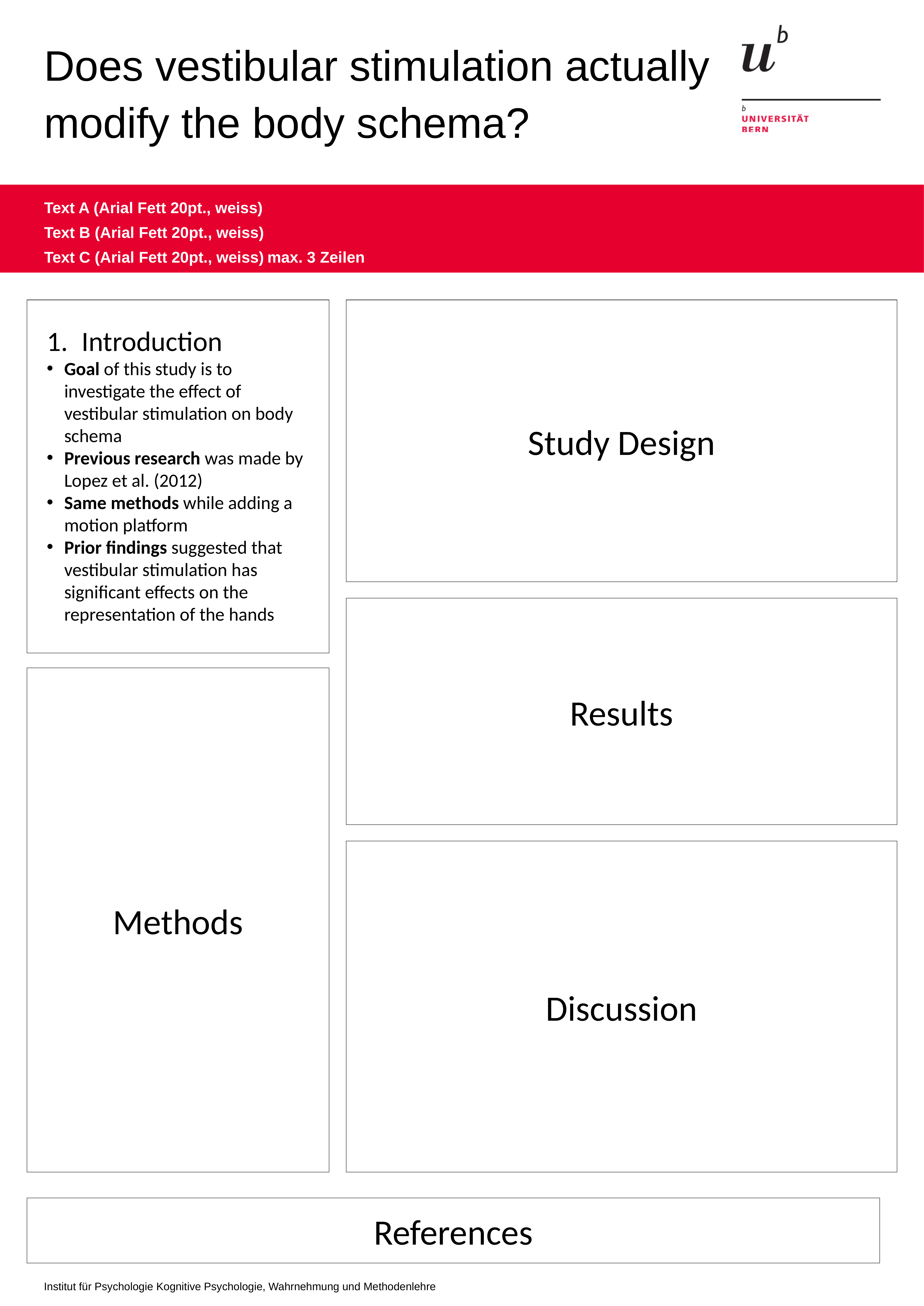

# Does vestibular stimulation actually modify the body schema?
Text A (Arial Fett 20pt., weiss)
Text B (Arial Fett 20pt., weiss)
Text C (Arial Fett 20pt., weiss)	max. 3 Zeilen

Study Design

Introduction
Goal of this study is to investigate the effect of vestibular stimulation on body schema
Previous research was made by Lopez et al. (2012)
Same methods while adding a motion platform
Prior findings suggested that vestibular stimulation has significant effects on the representation of the hands
Results
Methods
Discussion
References
Institut für Psychologie Kognitive Psychologie, Wahrnehmung und Methodenlehre